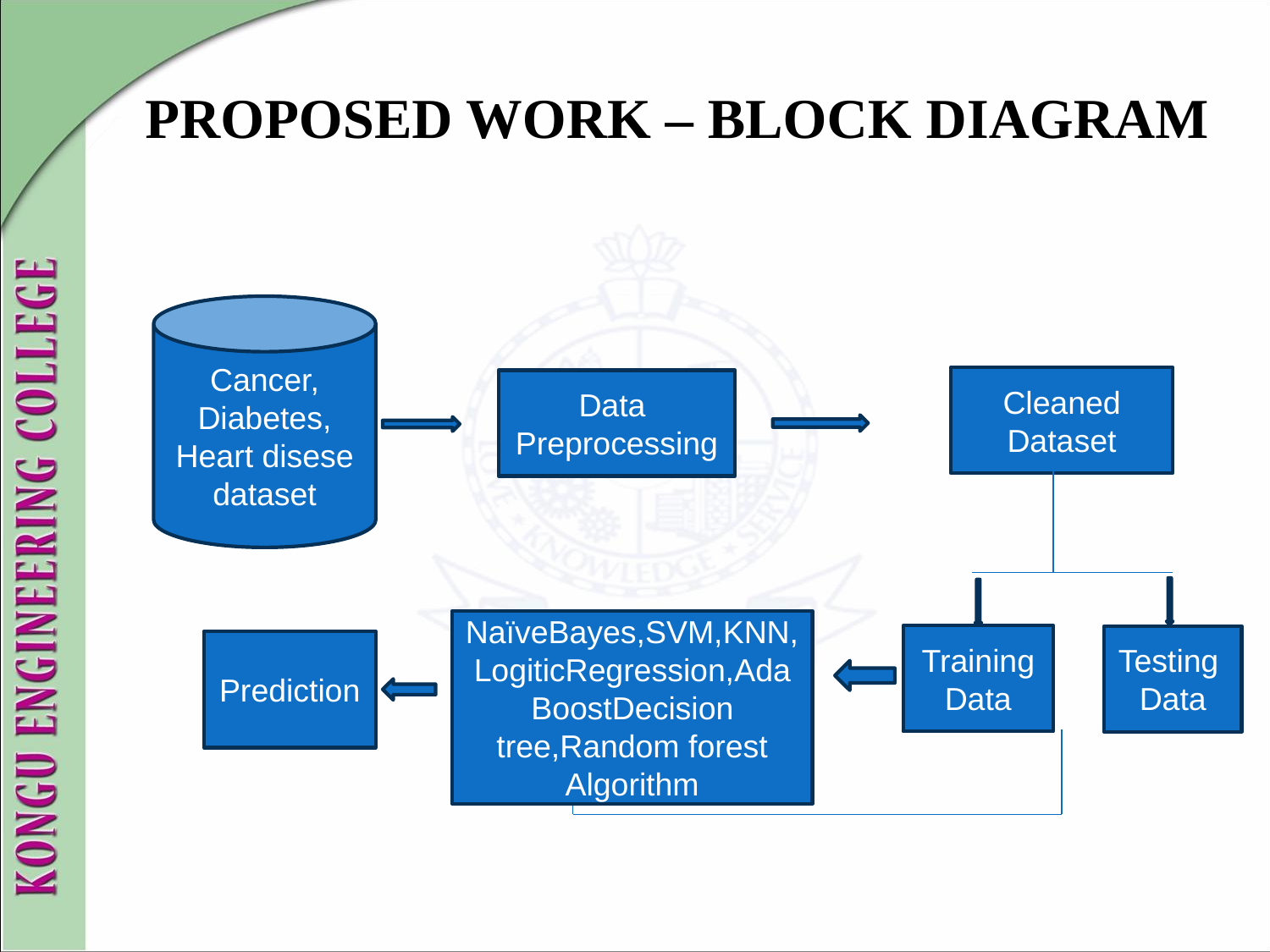

# PROPOSED WORK – BLOCK DIAGRAM

Cancer,
Diabetes,
Heart disese dataset
Cleaned
Dataset
Data
Preprocessing

NaïveBayes,SVM,KNN,LogiticRegression,AdaBoostDecision tree,Random forest Algorithm
Training
Data
Testing
Data
Prediction